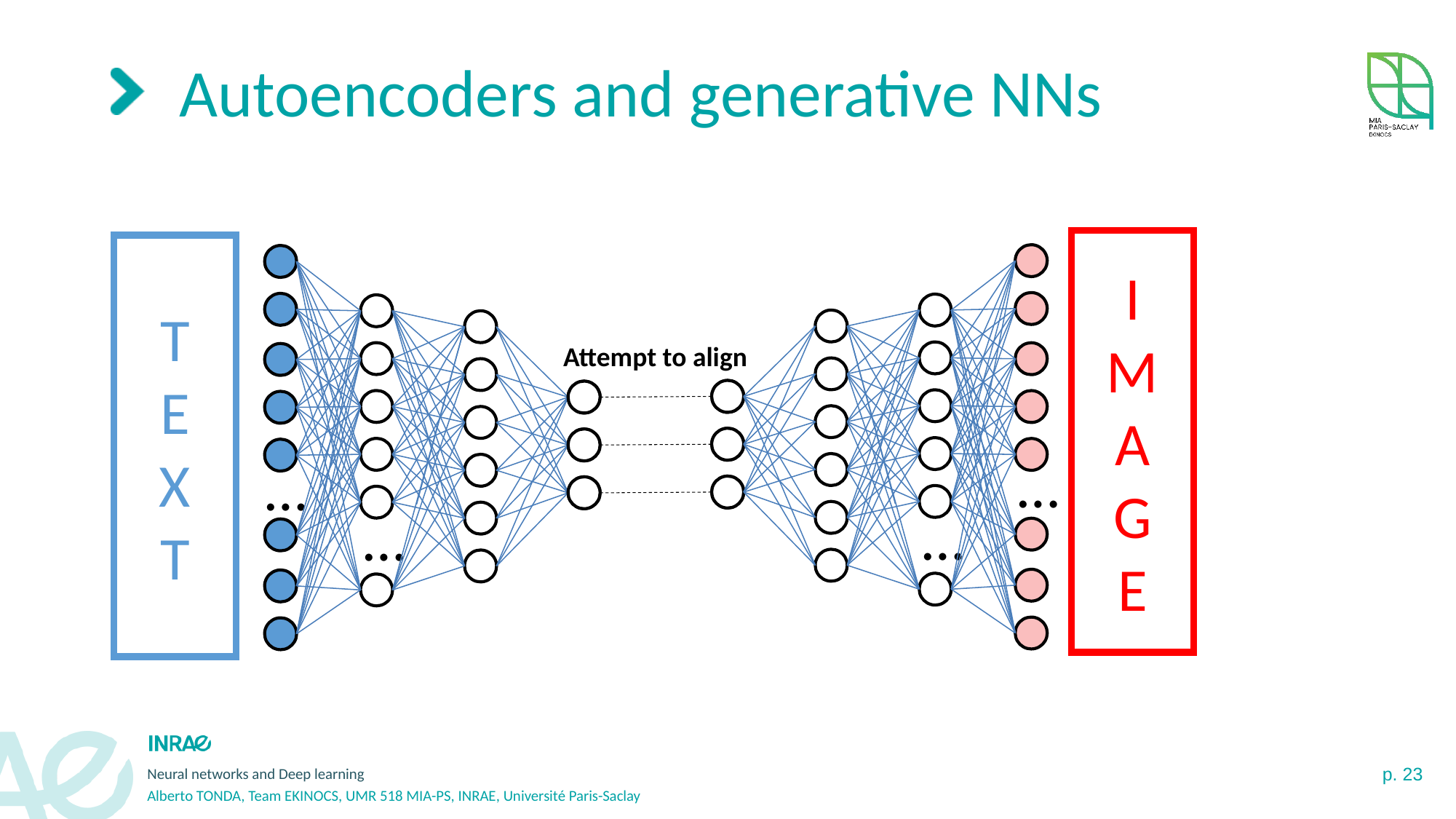

# Autoencoders and generative NNs

I
M
A
G
E
T
E
X
T

Attempt to align

…
…

…
…